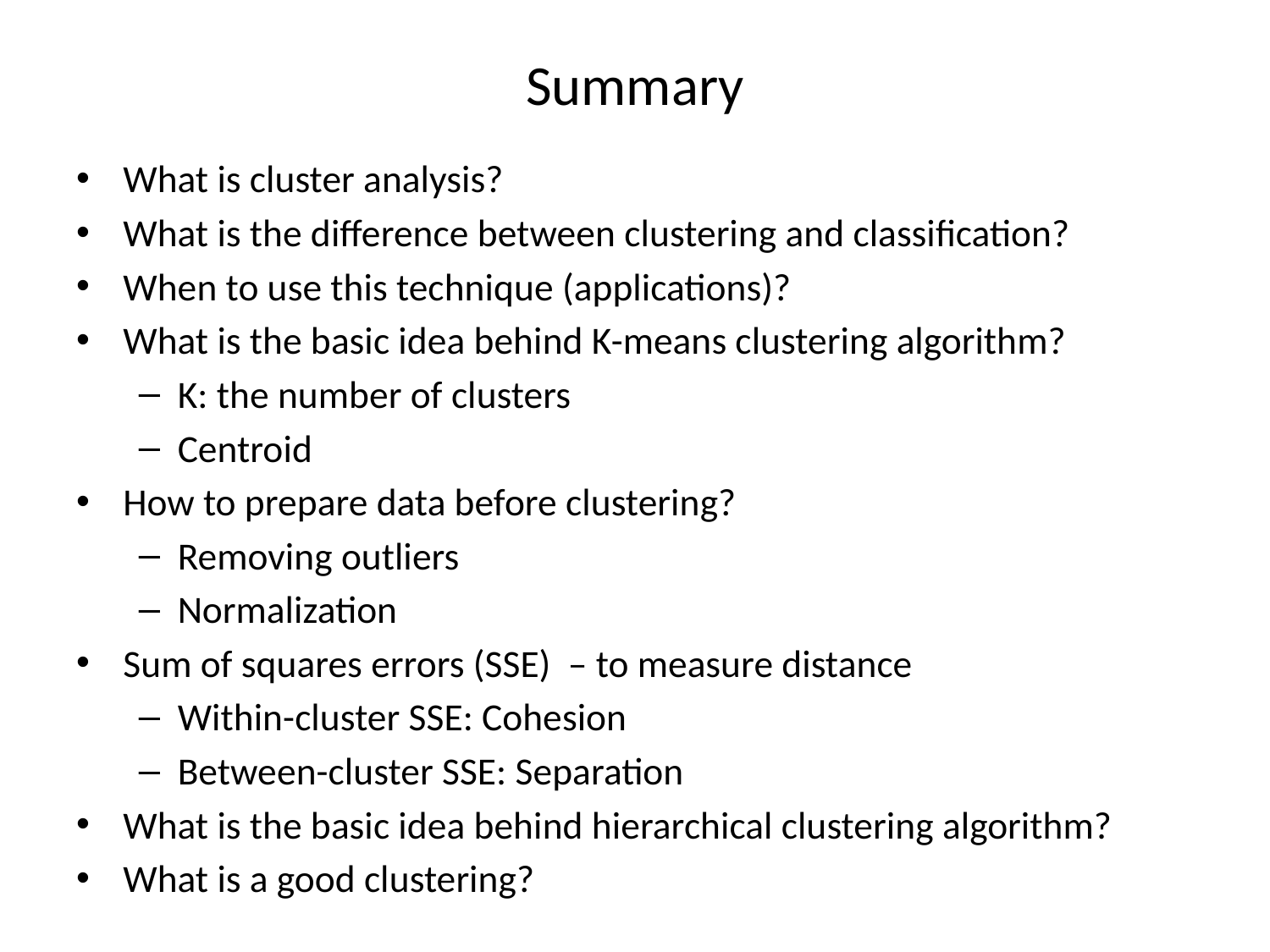

# Summary
What is cluster analysis?
What is the difference between clustering and classification?
When to use this technique (applications)?
What is the basic idea behind K-means clustering algorithm?
K: the number of clusters
Centroid
How to prepare data before clustering?
Removing outliers
Normalization
Sum of squares errors (SSE)  – to measure distance
Within-cluster SSE: Cohesion
Between-cluster SSE: Separation
What is the basic idea behind hierarchical clustering algorithm?
What is a good clustering?